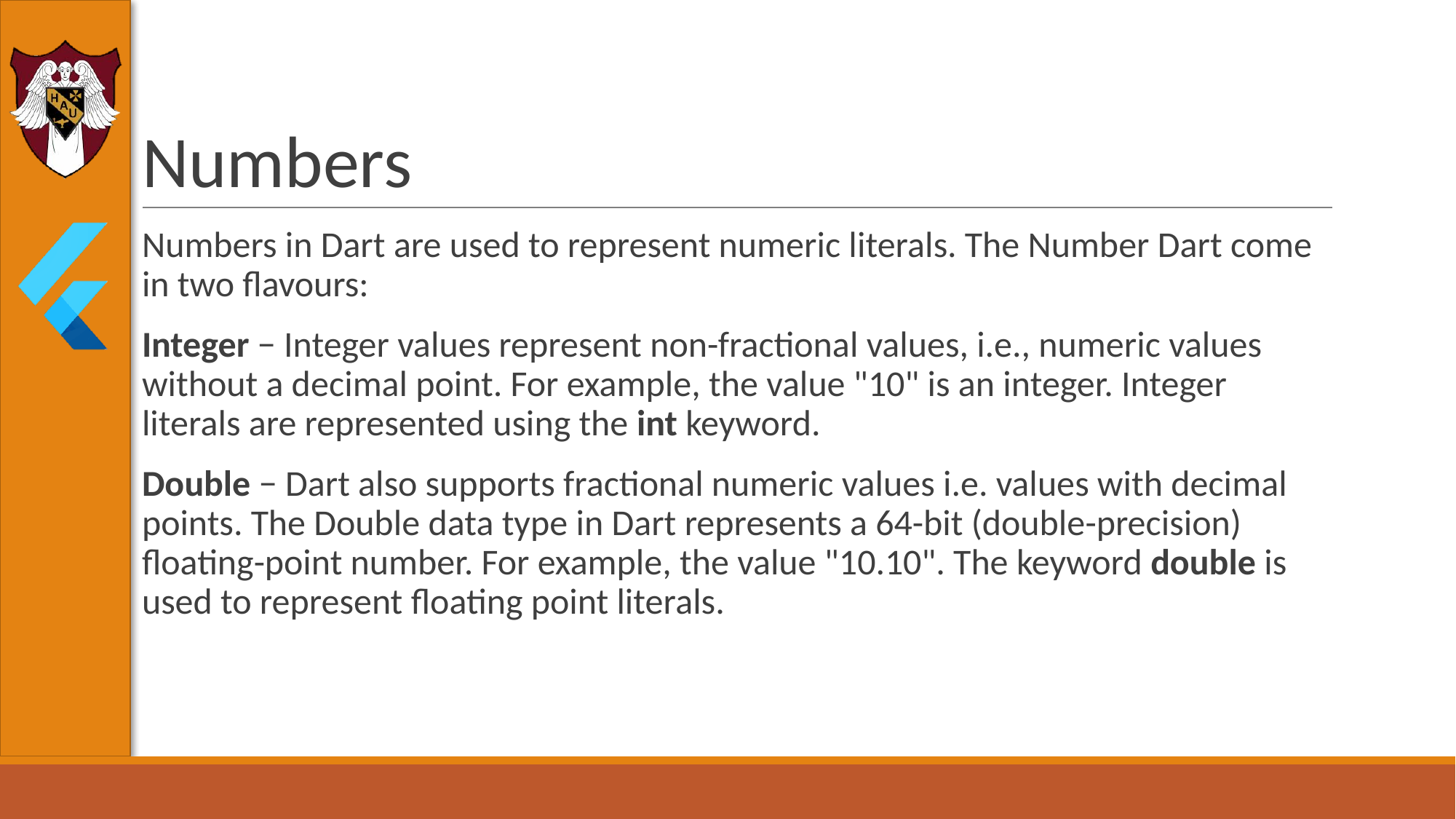

# Numbers
Numbers in Dart are used to represent numeric literals. The Number Dart come in two flavours:
Integer − Integer values represent non-fractional values, i.e., numeric values without a decimal point. For example, the value "10" is an integer. Integer literals are represented using the int keyword.
Double − Dart also supports fractional numeric values i.e. values with decimal points. The Double data type in Dart represents a 64-bit (double-precision) floating-point number. For example, the value "10.10". The keyword double is used to represent floating point literals.